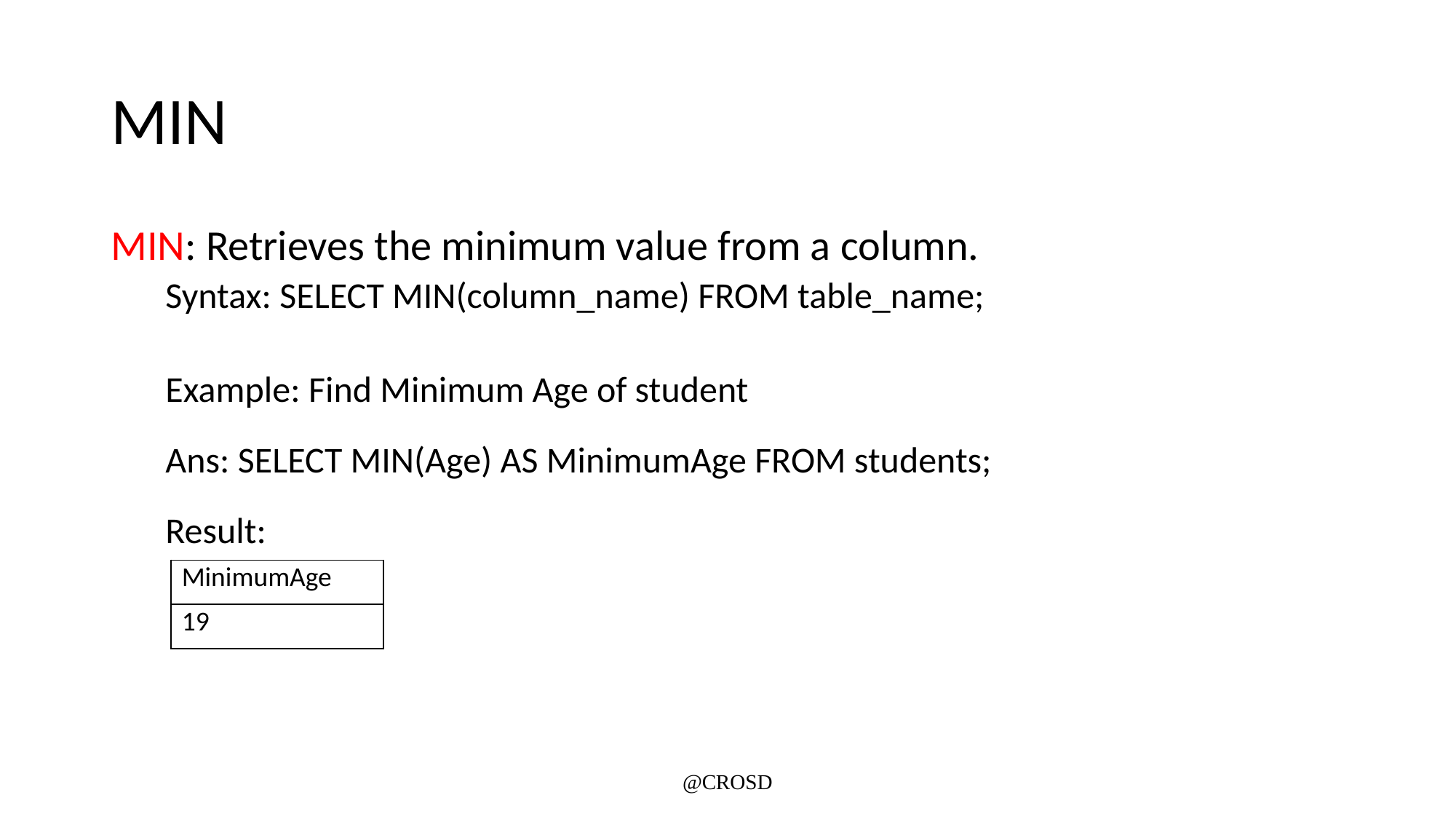

# MIN
MIN: Retrieves the minimum value from a column.
Syntax: SELECT MIN(column_name) FROM table_name;

Example: Find Minimum Age of student

Ans: SELECT MIN(Age) AS MinimumAge FROM students;

Result:

| MinimumAge |
| --- |
| 19 |
@CROSD
31